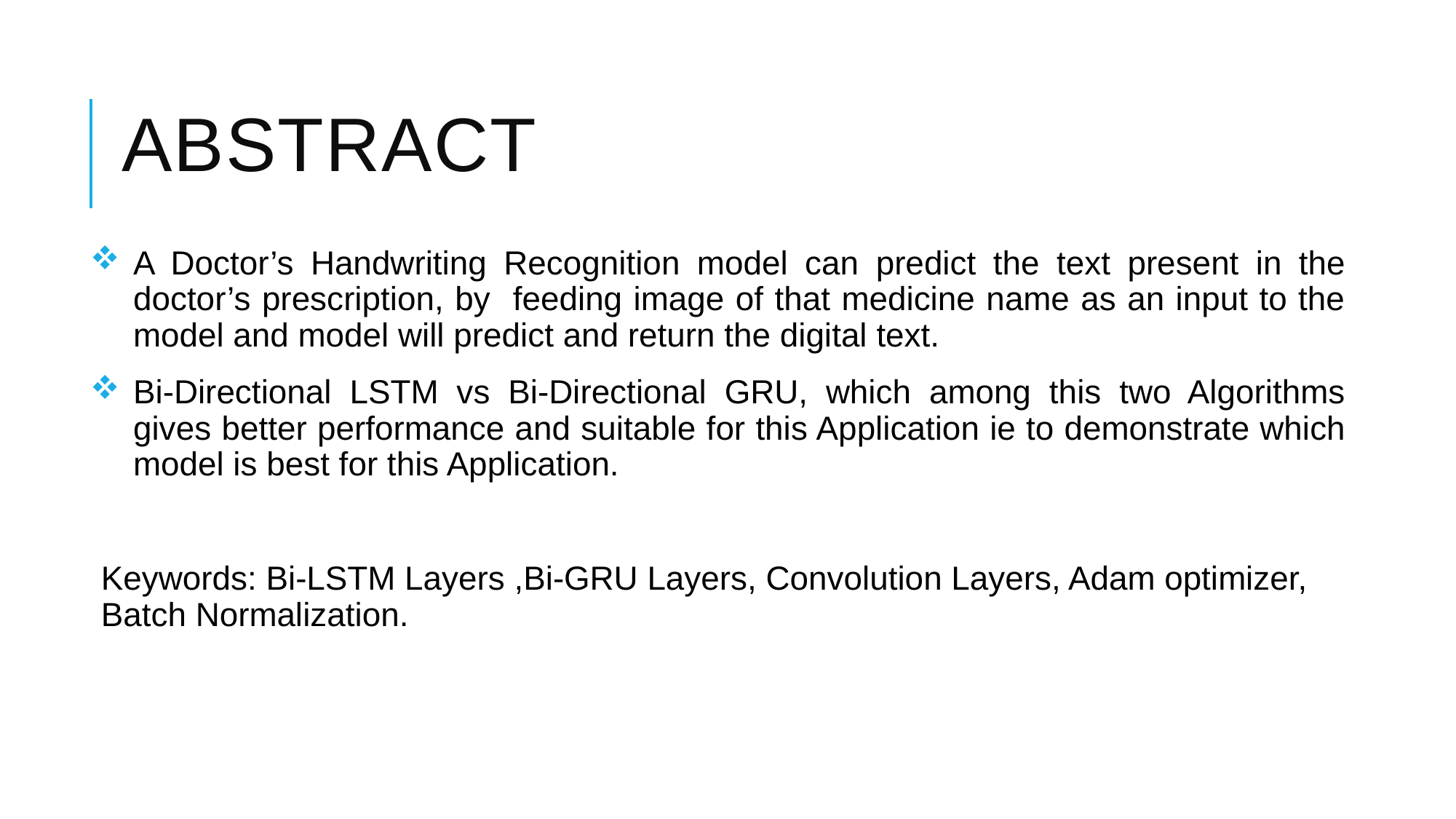

# Abstract
A Doctor’s Handwriting Recognition model can predict the text present in the doctor’s prescription, by  feeding image of that medicine name as an input to the model and model will predict and return the digital text.
Bi-Directional LSTM vs Bi-Directional GRU, which among this two Algorithms gives better performance and suitable for this Application ie to demonstrate which model is best for this Application.

Keywords: Bi-LSTM Layers ,Bi-GRU Layers, Convolution Layers, Adam optimizer, Batch Normalization.